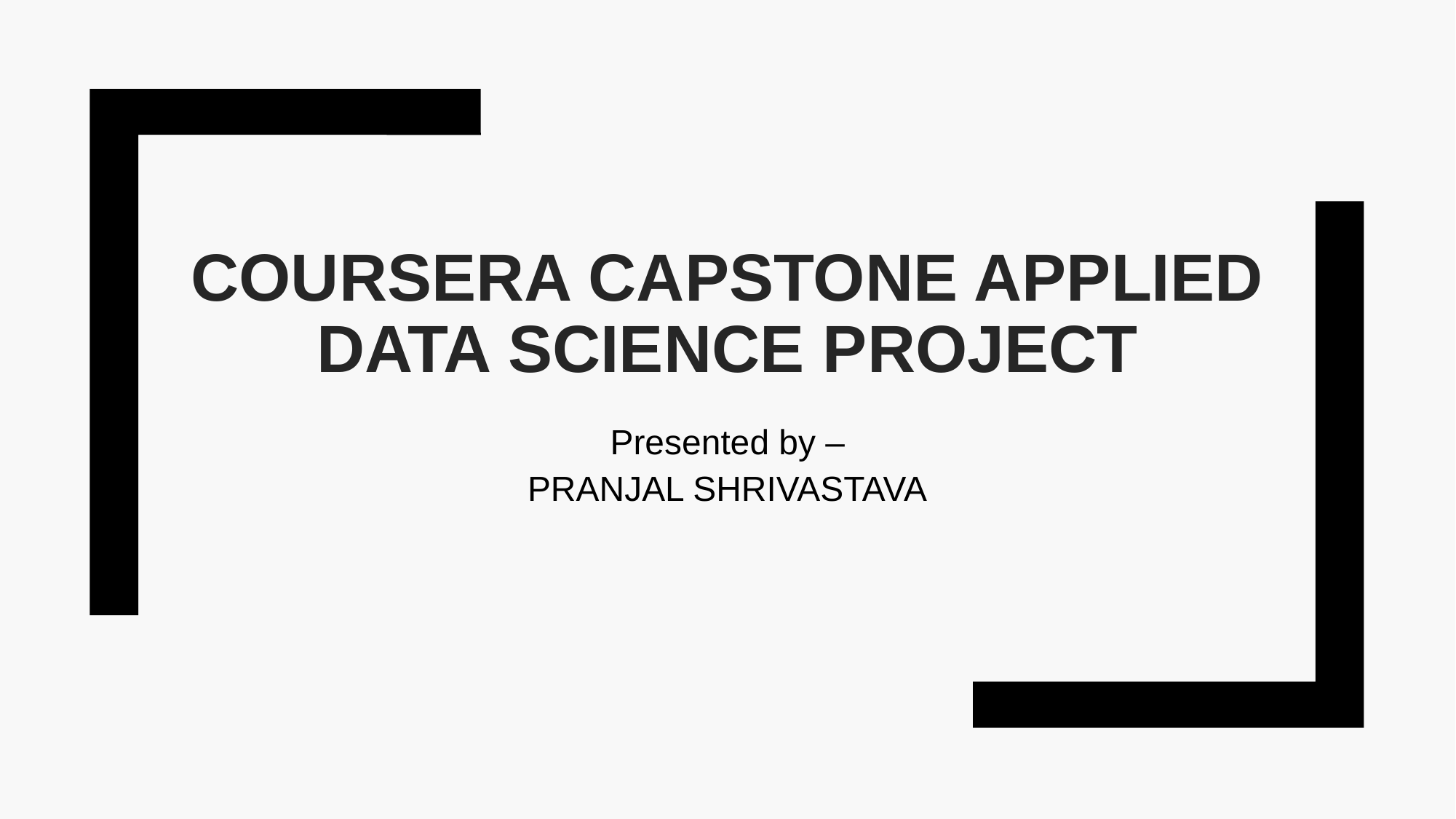

# COURSERA CAPSTONE APPLIED DATA SCIENCE PROJECT
Presented by –
PRANJAL SHRIVASTAVA